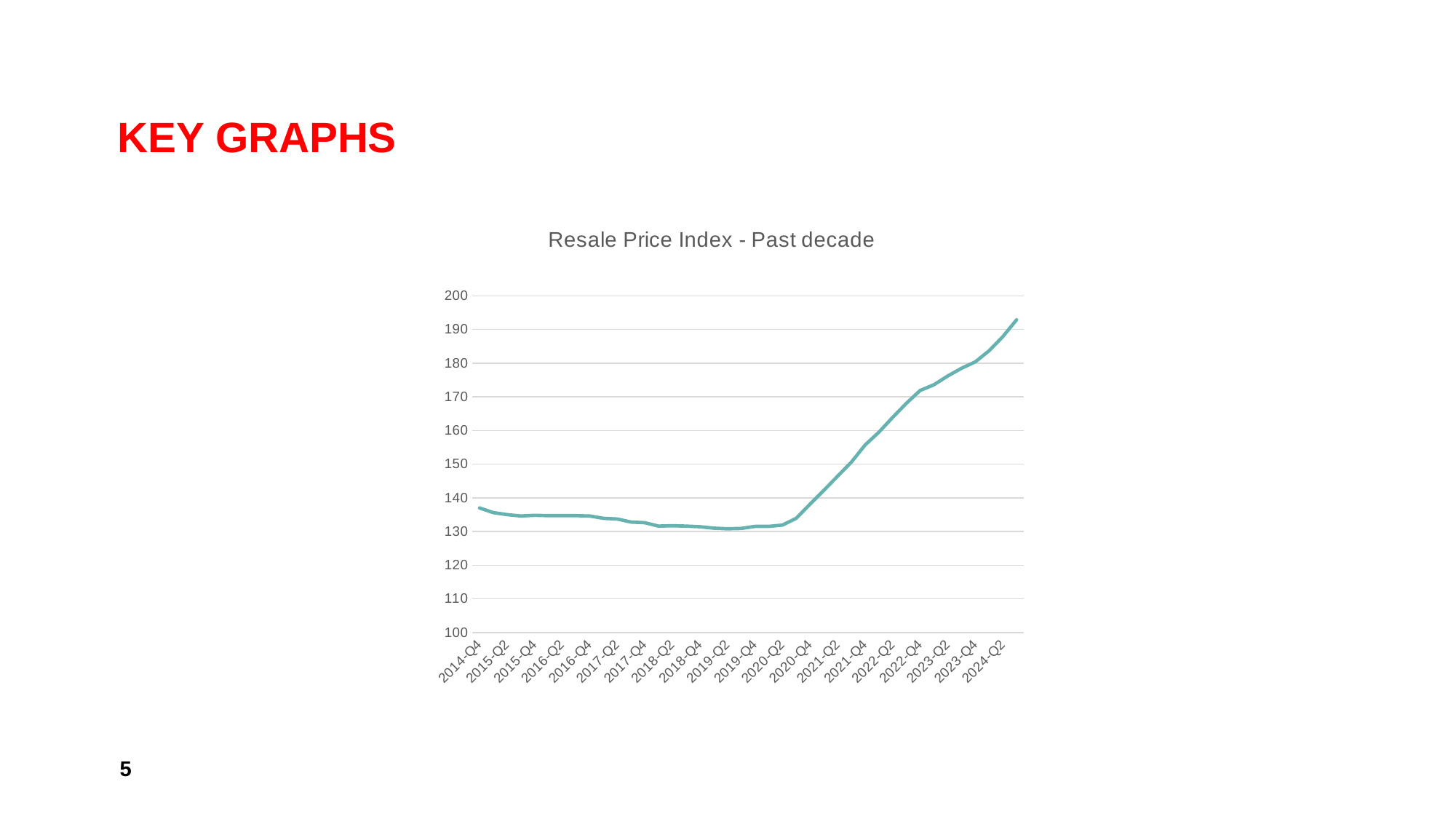

# KEY GRAPHS

### Chart: Resale Price Index - Past decade

| Category |  |
|---|---|
| 2014-Q4 | 137.0 |
| 2015-Q1 | 135.6 |
| 2015-Q2 | 135.0 |
| 2015-Q3 | 134.6 |
| 2015-Q4 | 134.8 |
| 2016-Q1 | 134.7 |
| 2016-Q2 | 134.7 |
| 2016-Q3 | 134.7 |
| 2016-Q4 | 134.6 |
| 2017-Q1 | 133.9 |
| 2017-Q2 | 133.7 |
| 2017-Q3 | 132.8 |
| 2017-Q4 | 132.6 |
| 2018-Q1 | 131.6 |
| 2018-Q2 | 131.7 |
| 2018-Q3 | 131.6 |
| 2018-Q4 | 131.4 |
| 2019-Q1 | 131.0 |
| 2019-Q2 | 130.8 |
| 2019-Q3 | 130.9 |
| 2019-Q4 | 131.5 |
| 2020-Q1 | 131.5 |
| 2020-Q2 | 131.9 |
| 2020-Q3 | 133.9 |
| 2020-Q4 | 138.1 |
| 2021-Q1 | 142.2 |
| 2021-Q2 | 146.4 |
| 2021-Q3 | 150.6 |
| 2021-Q4 | 155.7 |
| 2022-Q1 | 159.5 |
| 2022-Q2 | 163.9 |
| 2022-Q3 | 168.1 |
| 2022-Q4 | 171.9 |
| 2023-Q1 | 173.6 |
| 2023-Q2 | 176.2 |
| 2023-Q3 | 178.5 |
| 2023-Q4 | 180.4 |
| 2024-Q1 | 183.7 |
| 2024-Q2 | 187.9 |
| 2024-Q3 | 192.9 |
5